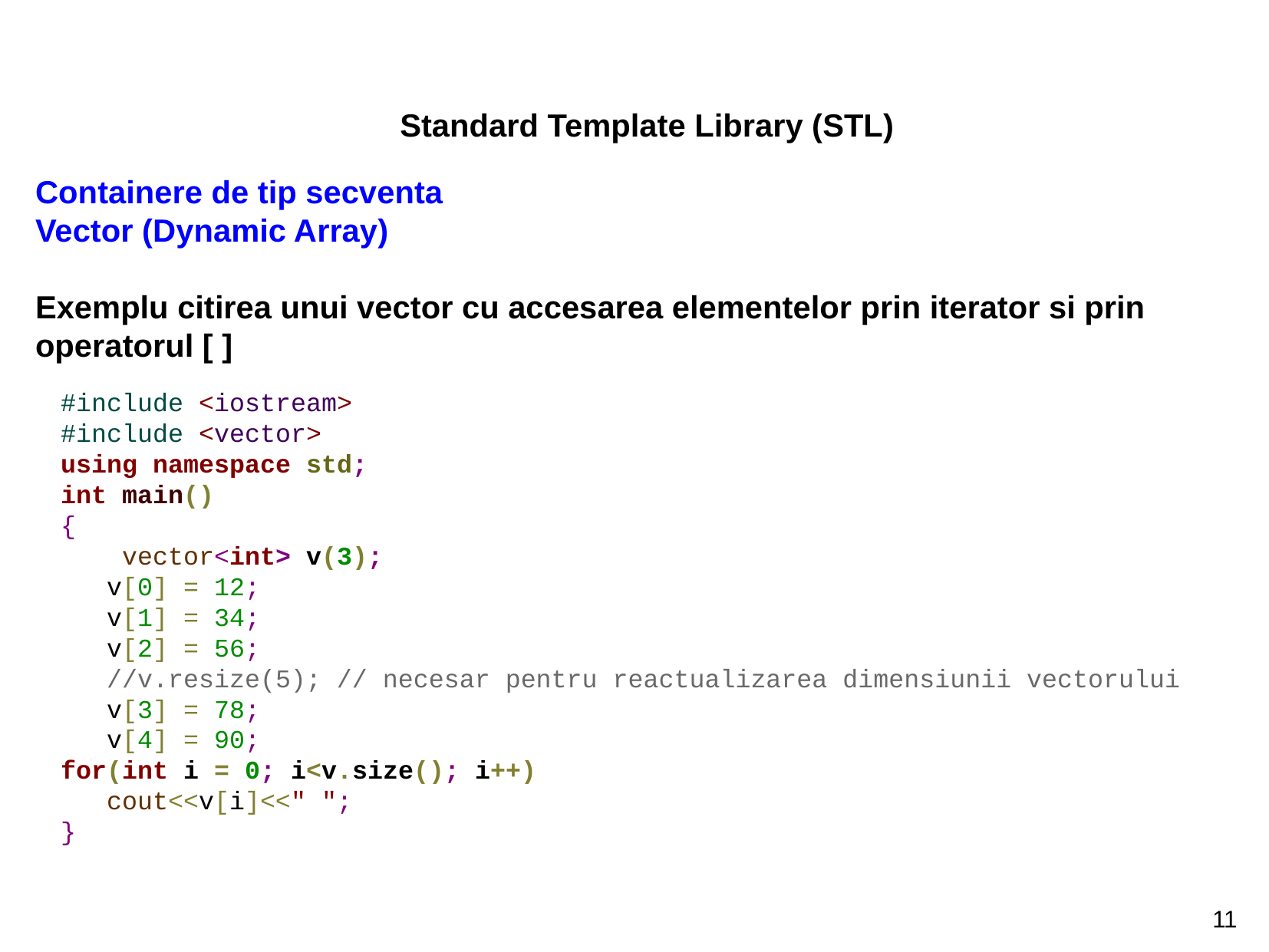

Standard Template Library (STL)
Containere de tip secventa							Vector (Dynamic Array)

Exemplu citirea unui vector cu accesarea elementelor prin iterator si prin operatorul [ ]

#include <iostream>
#include <vector>
using namespace std;
int main()
{
    vector<int> v(3);
   v[0] = 12;
   v[1] = 34;
   v[2] = 56;
   //v.resize(5); // necesar pentru reactualizarea dimensiunii vectorului
   v[3] = 78;
   v[4] = 90;
for(int i = 0; i<v.size(); i++)
   cout<<v[i]<<" ";
}
11